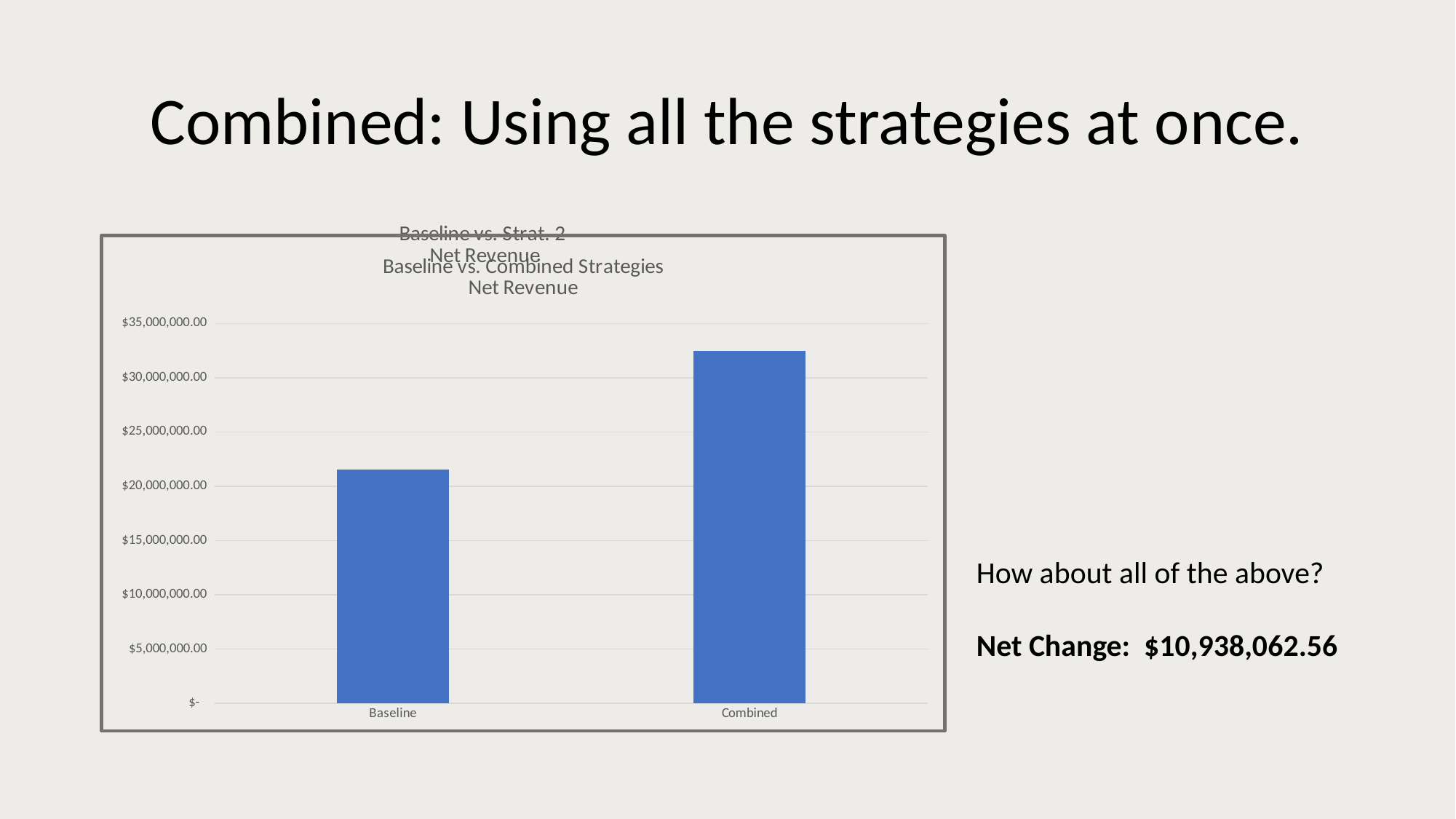

# Combined: Using all the strategies at once.

### Chart: Baseline vs. Strat. 2
Net Revenue

| Category |
|---|

### Chart: Baseline vs. Combined Strategies
Net Revenue

| Category |  |
|---|---|
| Baseline | 21549292.75636369 |
| Combined | 32487355.312718533 |

How about all of the above?
Net Change:  $10,938,062.56